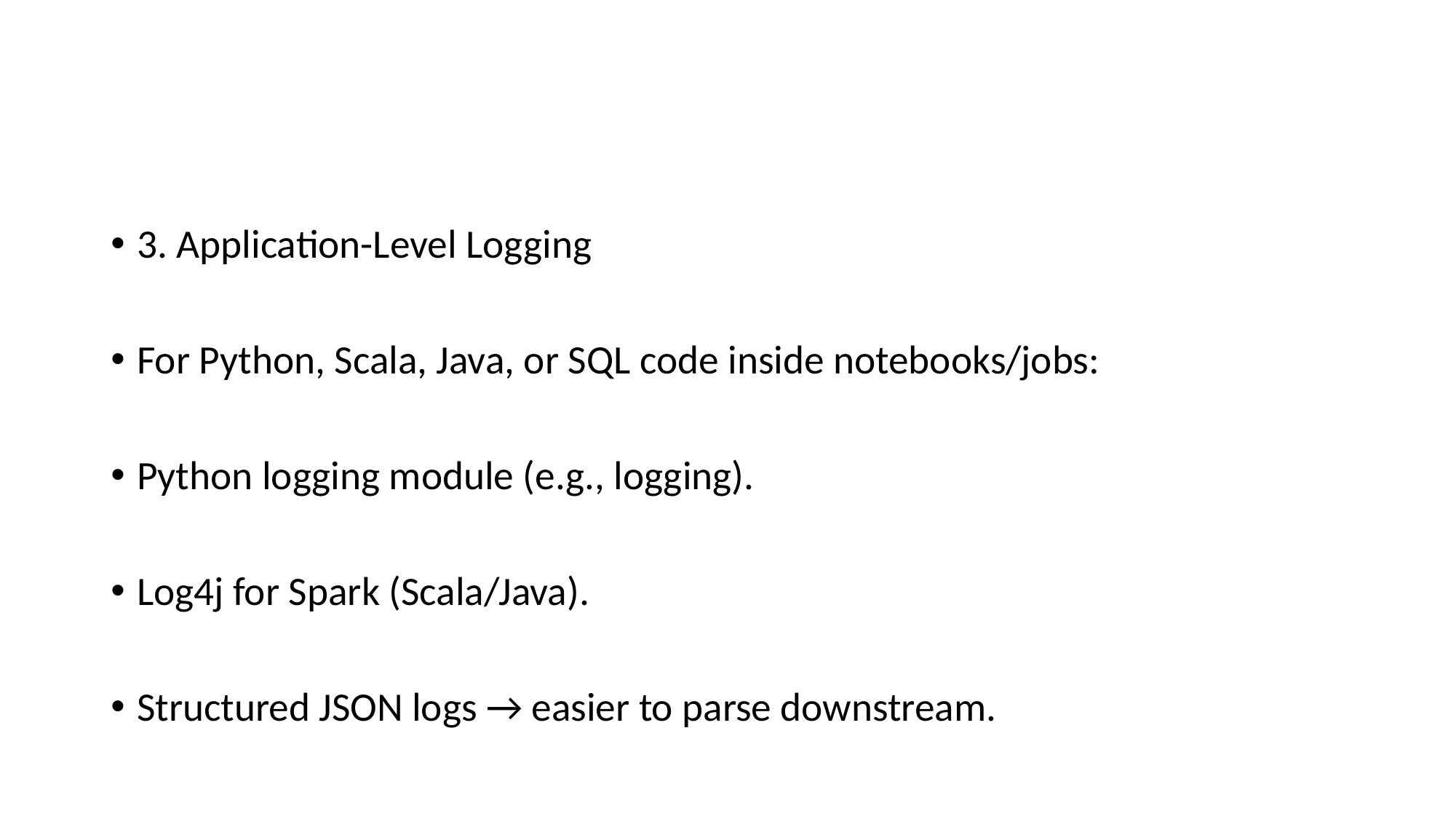

#
3. Application-Level Logging

For Python, Scala, Java, or SQL code inside notebooks/jobs:

Python logging module (e.g., logging).

Log4j for Spark (Scala/Java).

Structured JSON logs → easier to parse downstream.